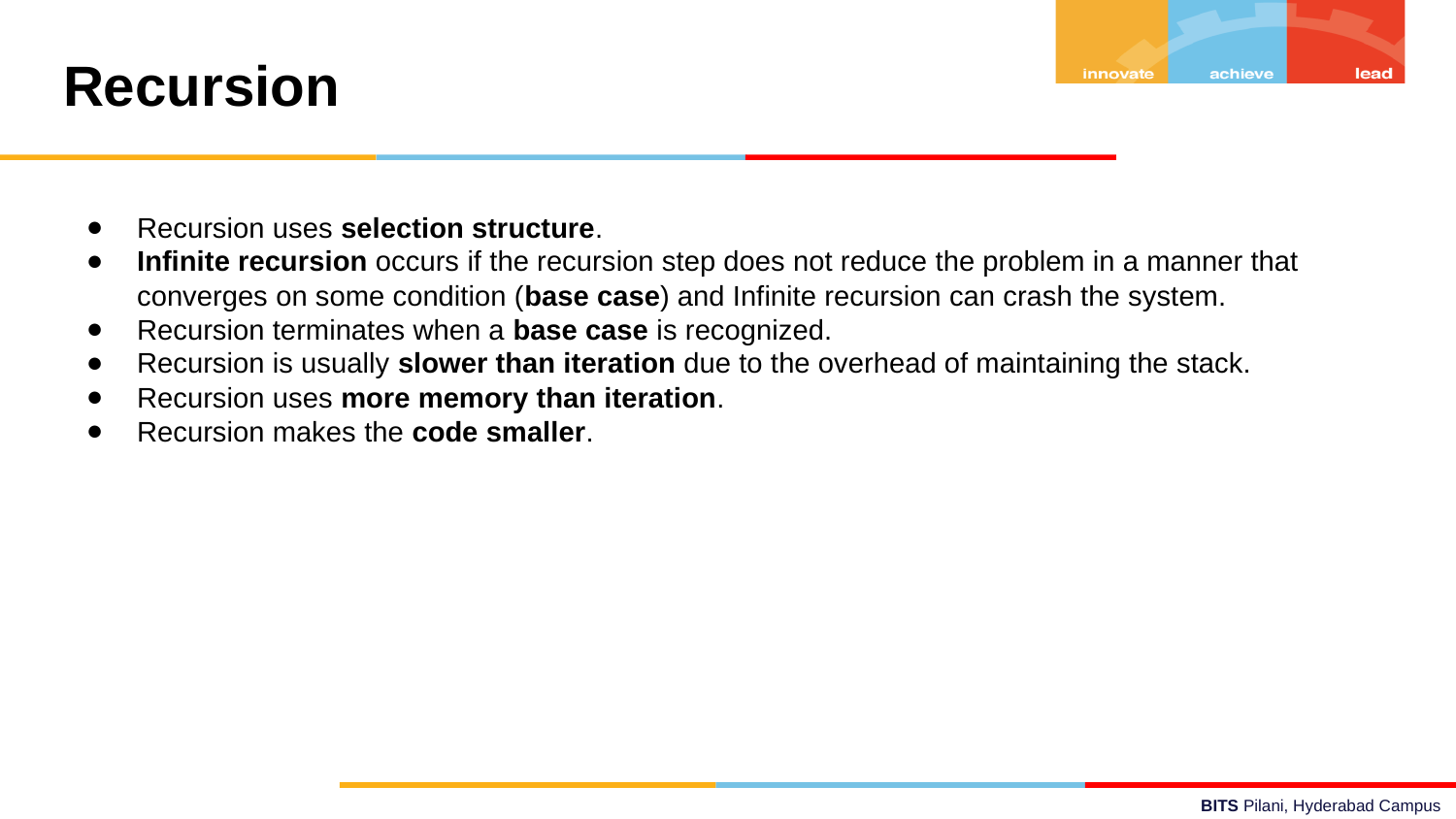

Recursion
Recursion uses selection structure.
Infinite recursion occurs if the recursion step does not reduce the problem in a manner that converges on some condition (base case) and Infinite recursion can crash the system.
Recursion terminates when a base case is recognized.
Recursion is usually slower than iteration due to the overhead of maintaining the stack.
Recursion uses more memory than iteration.
Recursion makes the code smaller.